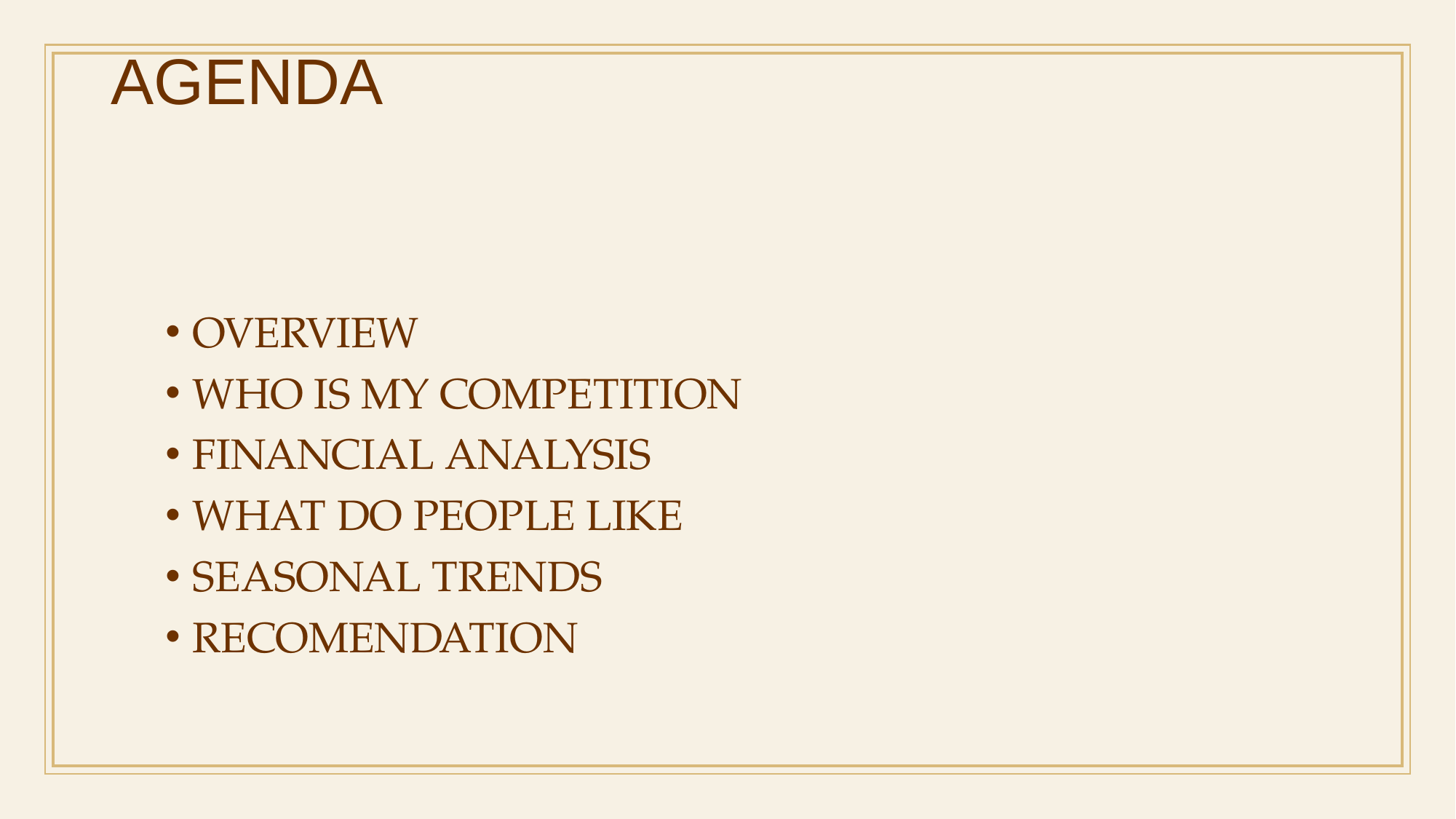

# AGENDA
OVERVIEW
WHO IS MY COMPETITION
FINANCIAL ANALYSIS
WHAT DO PEOPLE LIKE
SEASONAL TRENDS
RECOMENDATION